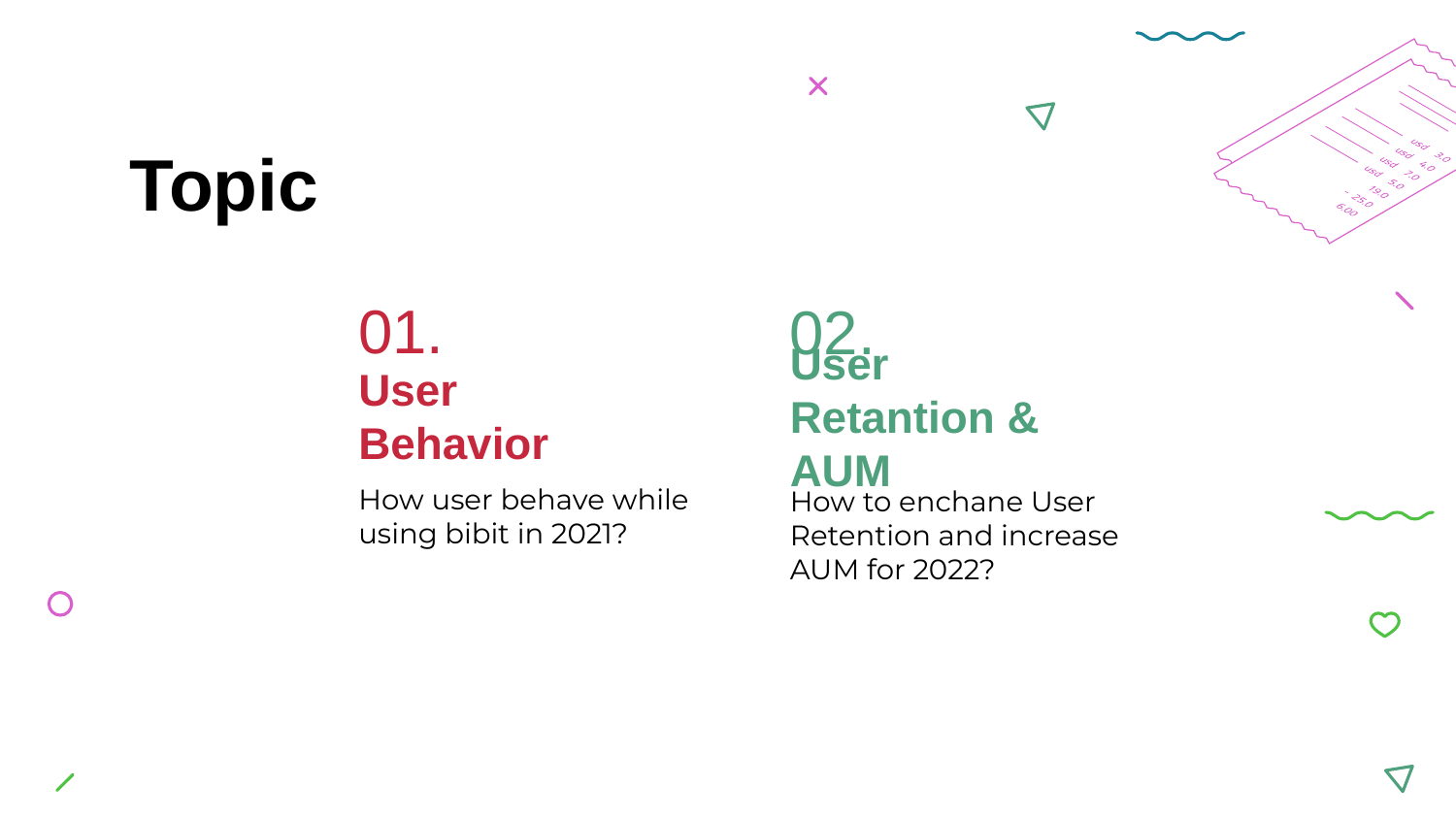

# Topic
01.
02.
User
Behavior
User Retantion & AUM
How user behave while using bibit in 2021?
How to enchane User Retention and increase AUM for 2022?